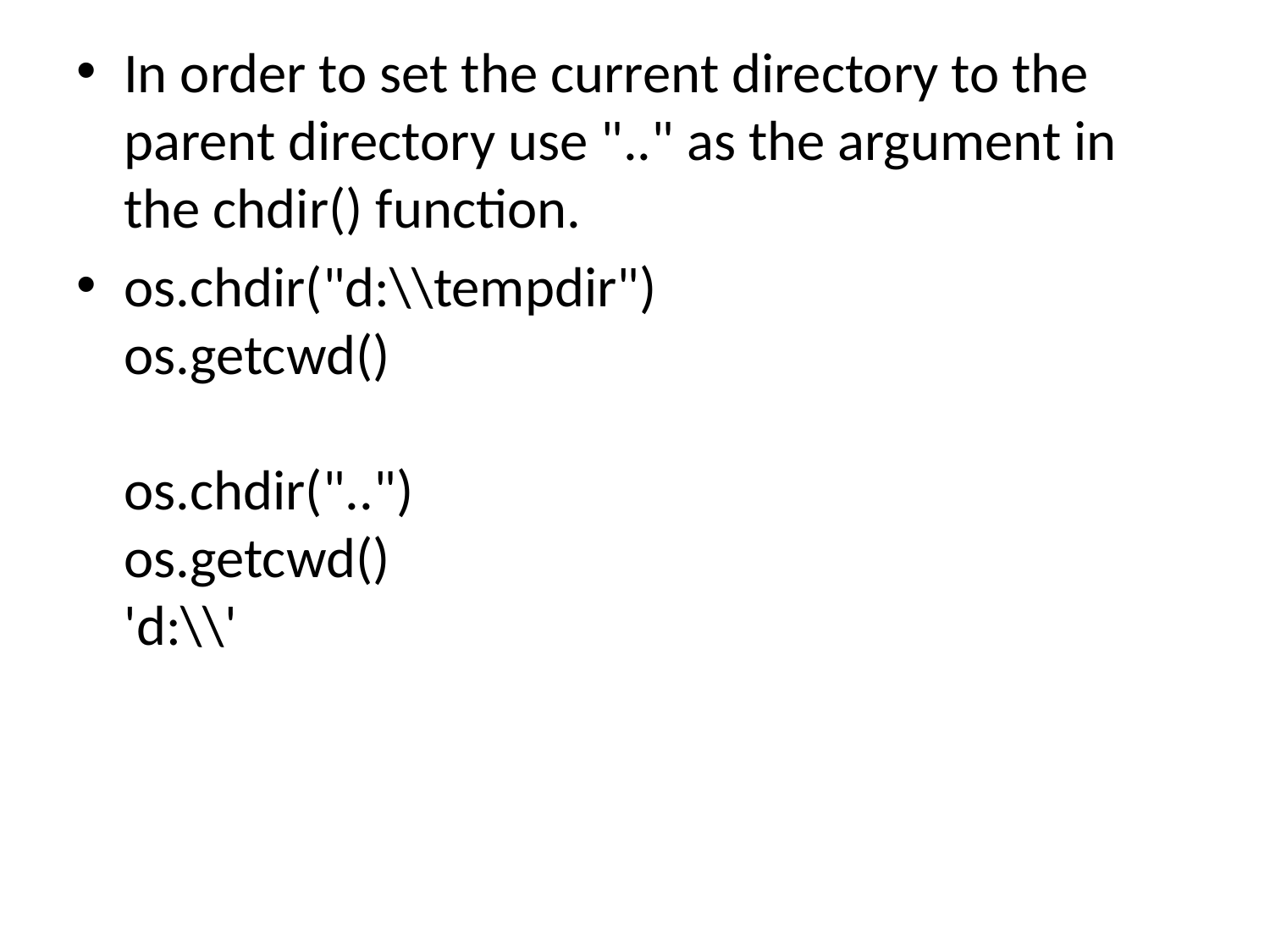

In order to set the current directory to the parent directory use ".." as the argument in the chdir() function.
os.chdir("d:\\tempdir")
os.getcwd()
os.chdir("..")
os.getcwd()
'd:\\'